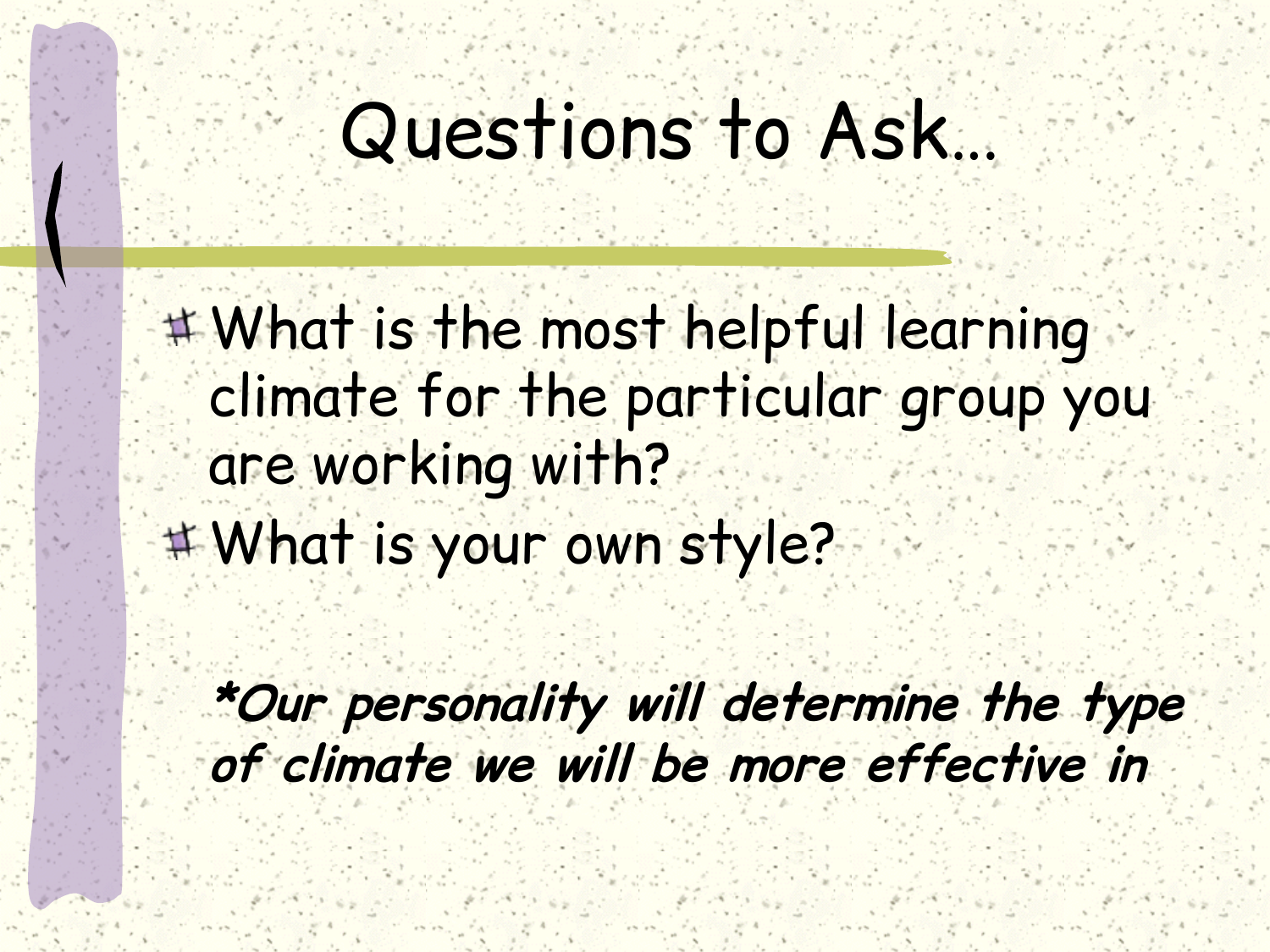

# Questions to Ask…
What is the most helpful learning climate for the particular group you are working with?
What is your own style?

	*Our personality will determine the type of climate we will be more effective in